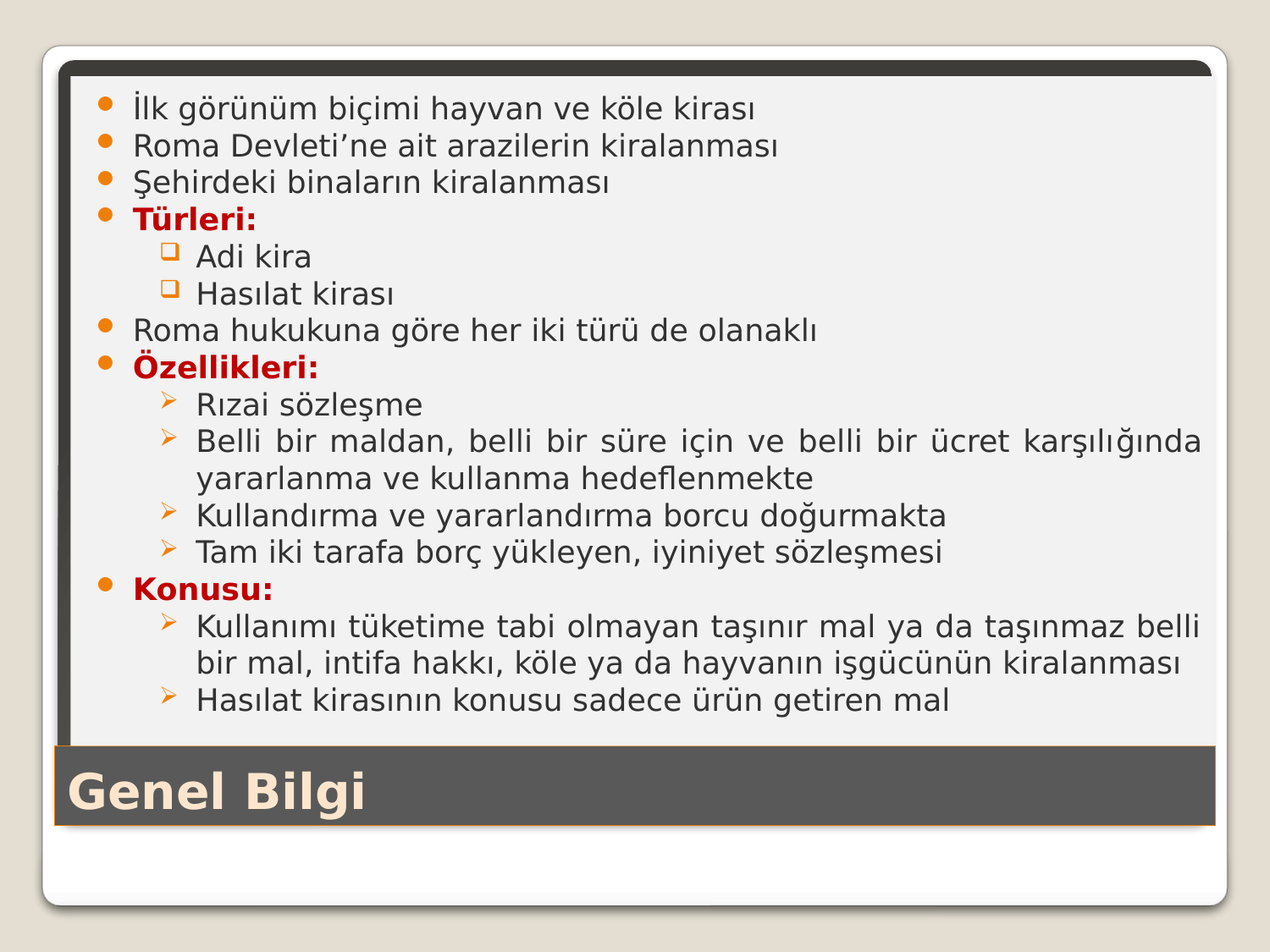

İlk görünüm biçimi hayvan ve köle kirası
Roma Devleti’ne ait arazilerin kiralanması
Şehirdeki binaların kiralanması
Türleri:
Adi kira
Hasılat kirası
Roma hukukuna göre her iki türü de olanaklı
Özellikleri:
Rızai sözleşme
Belli bir maldan, belli bir süre için ve belli bir ücret karşılığında yararlanma ve kullanma hedeflenmekte
Kullandırma ve yararlandırma borcu doğurmakta
Tam iki tarafa borç yükleyen, iyiniyet sözleşmesi
Konusu:
Kullanımı tüketime tabi olmayan taşınır mal ya da taşınmaz belli bir mal, intifa hakkı, köle ya da hayvanın işgücünün kiralanması
Hasılat kirasının konusu sadece ürün getiren mal

# Genel Bilgi